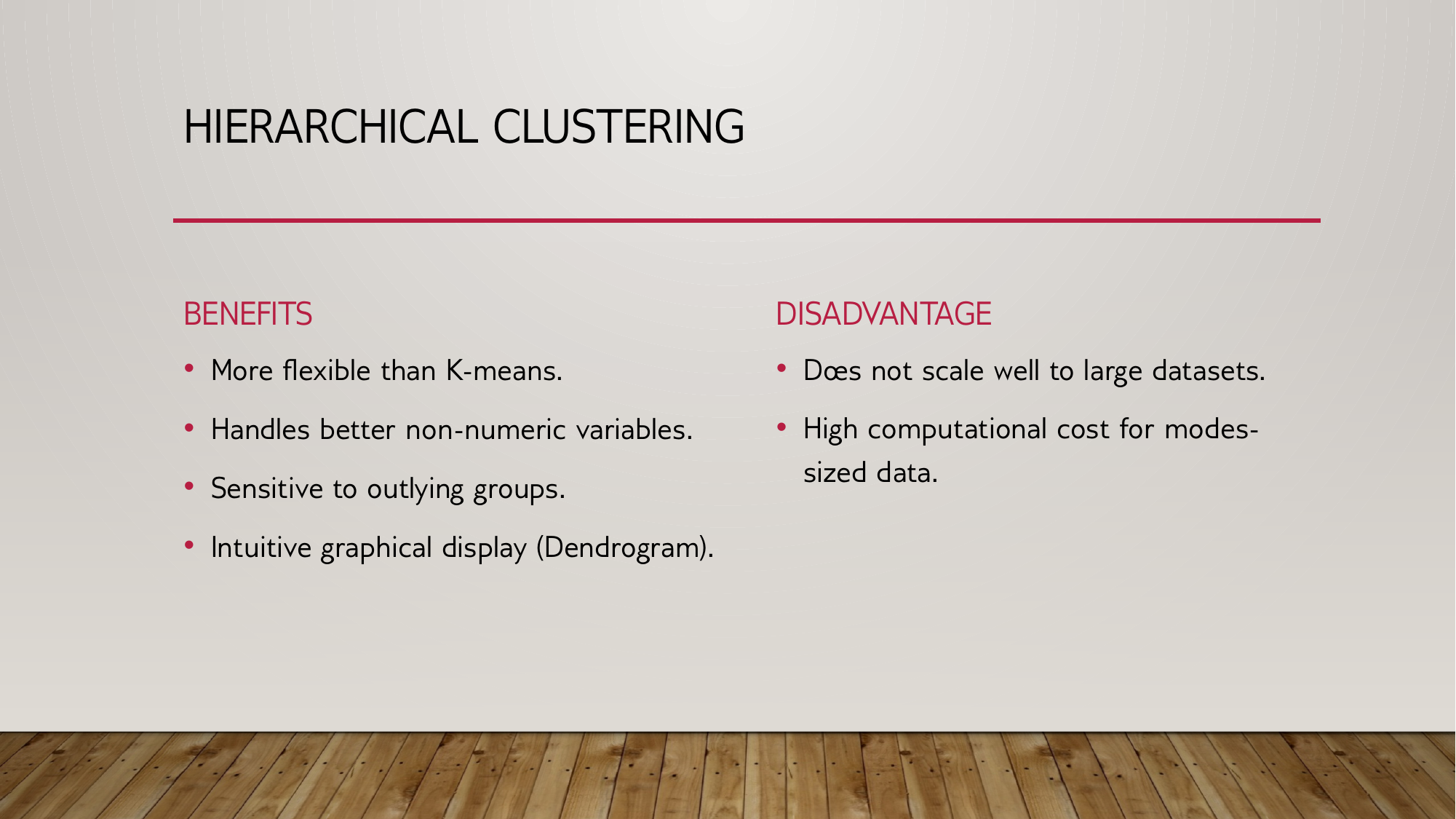

# Hierarchical clustering
Benefits
disadvantage
Does not scale well to large datasets.
High computational cost for modes-sized data.

More flexible than K-means.
Handles better non-numeric variables.
Sensitive to outlying groups.
Intuitive graphical display (Dendrogram).